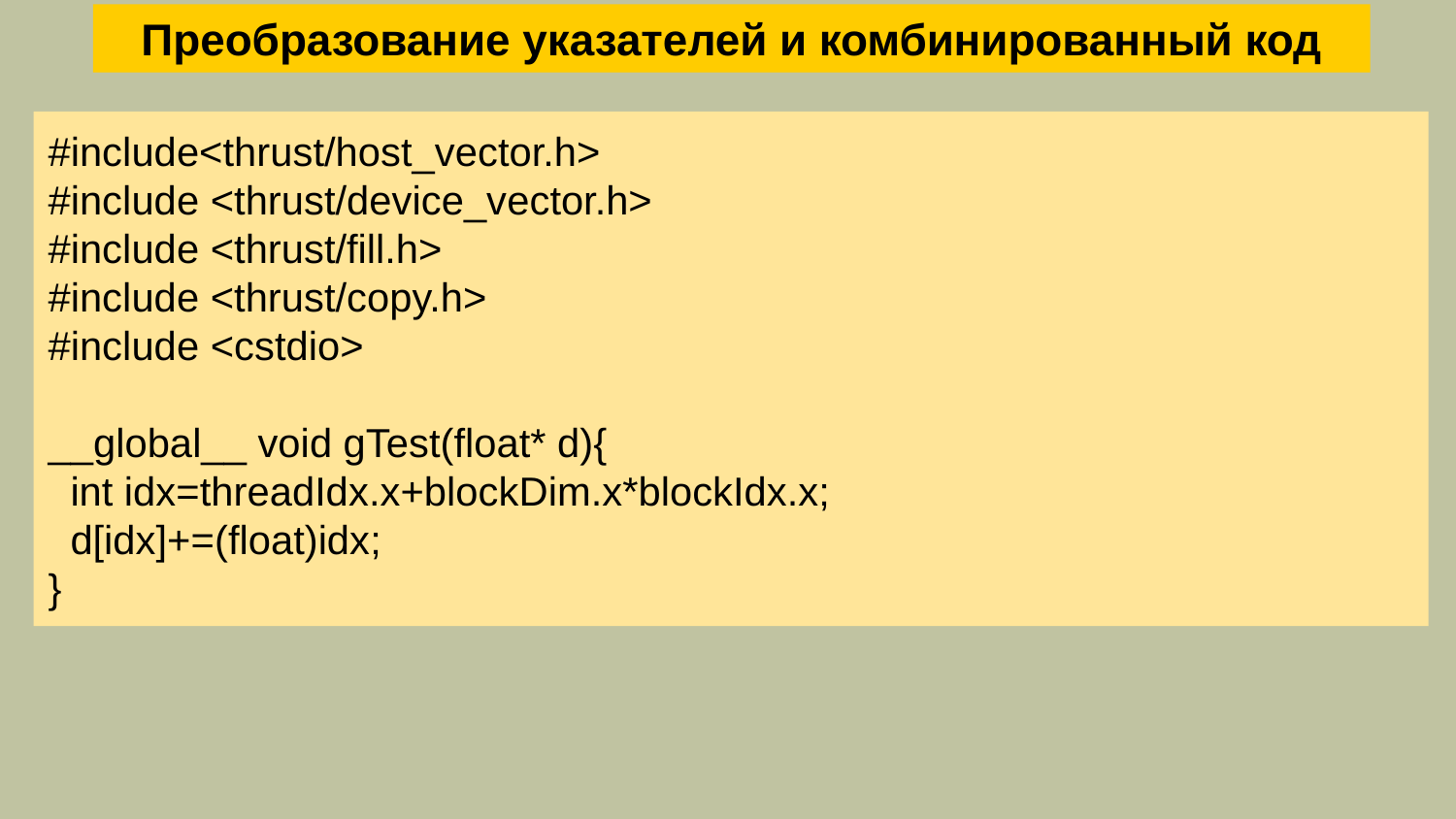

Преобразование указателей и комбинированный код
#include<thrust/host_vector.h>
#include <thrust/device_vector.h>
#include <thrust/fill.h>
#include <thrust/copy.h>
#include <cstdio>

__global__ void gTest(float* d){
  int idx=threadIdx.x+blockDim.x*blockIdx.x;
  d[idx]+=(float)idx;
}